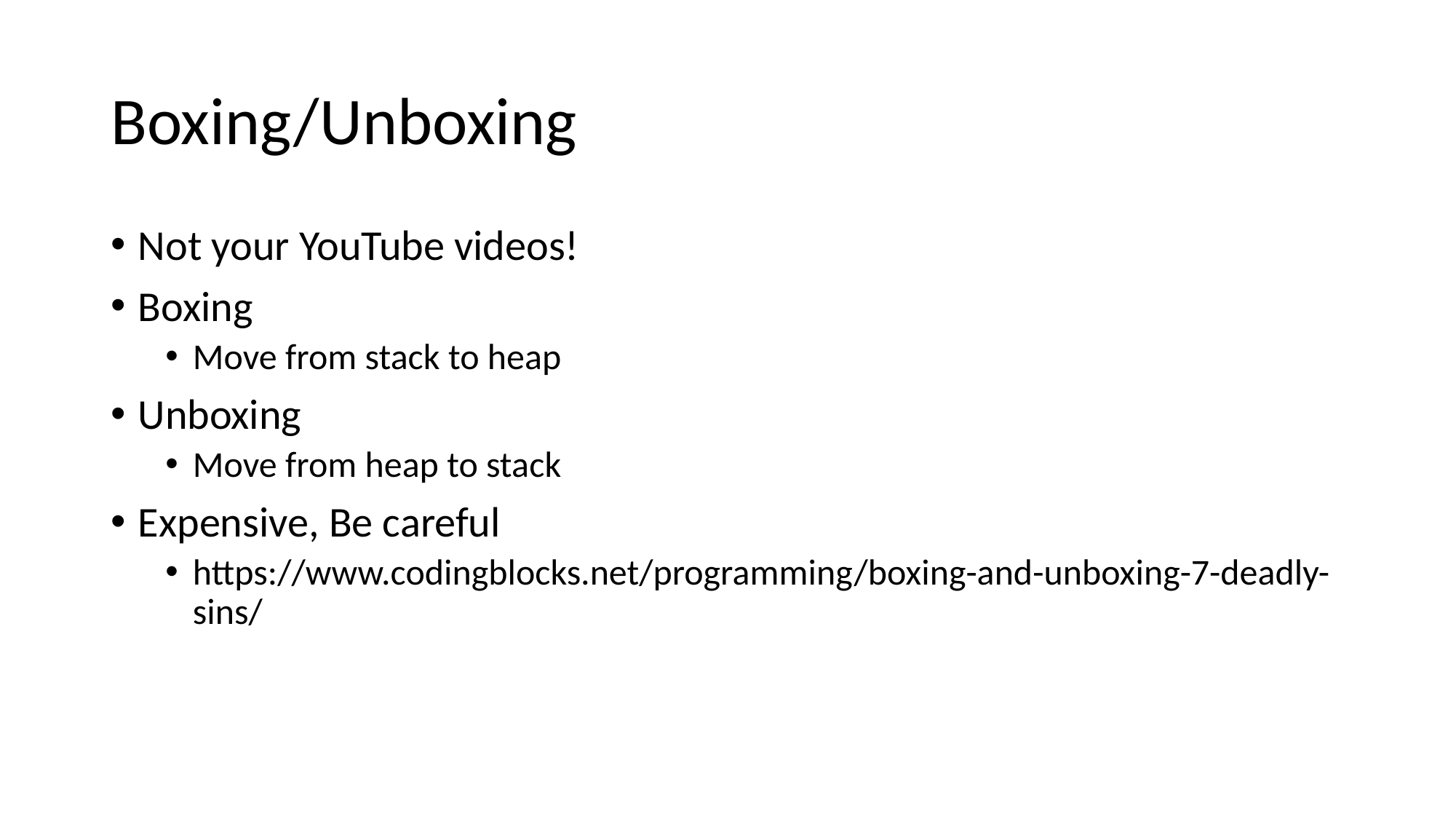

# Boxing/Unboxing
Not your YouTube videos!
Boxing
Move from stack to heap
Unboxing
Move from heap to stack
Expensive, Be careful
https://www.codingblocks.net/programming/boxing-and-unboxing-7-deadly-sins/